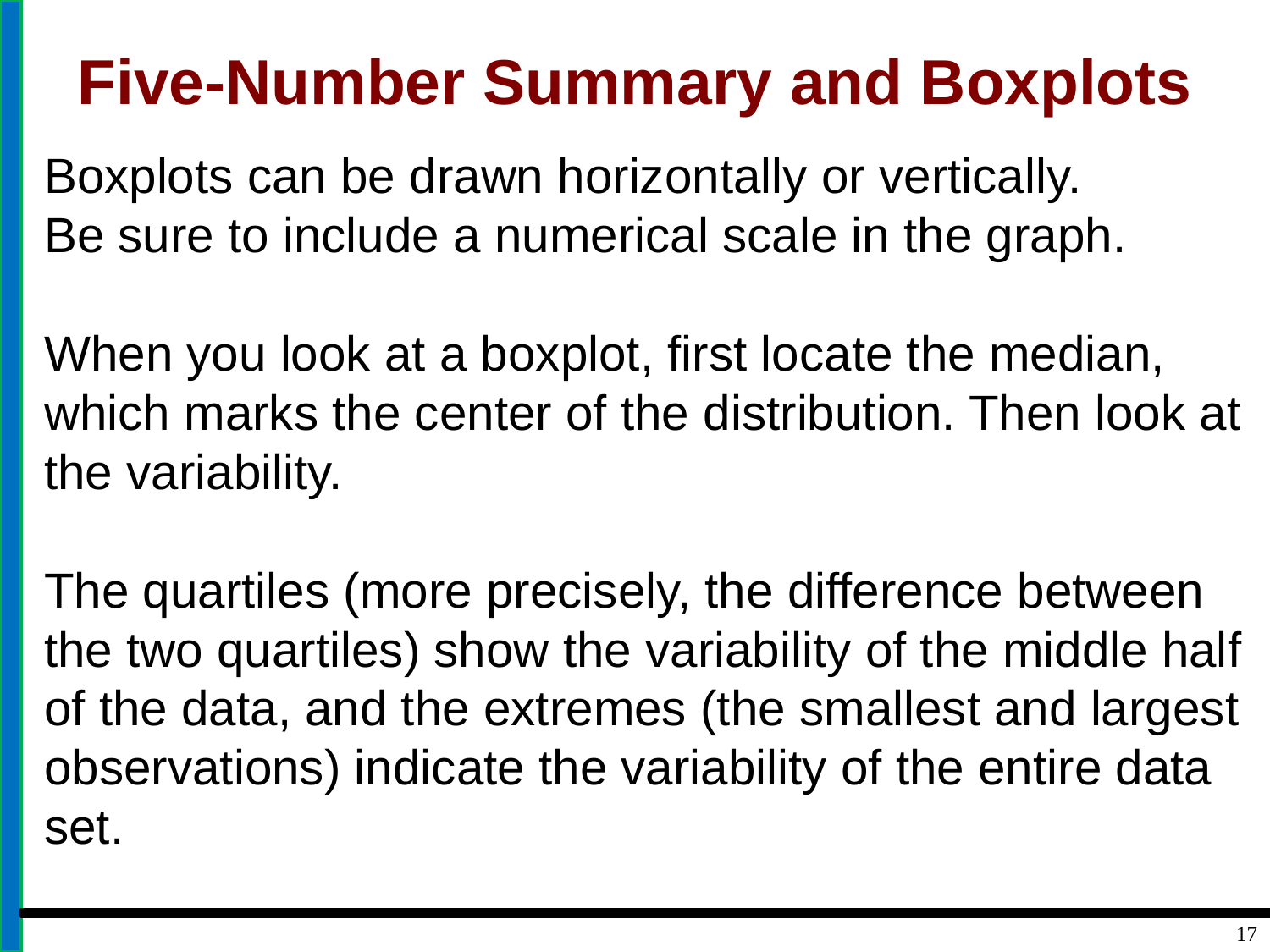

# Five-Number Summary and Boxplots
Boxplots can be drawn horizontally or vertically.
Be sure to include a numerical scale in the graph.

When you look at a boxplot, first locate the median,
which marks the center of the distribution. Then look at
the variability.

The quartiles (more precisely, the difference between
the two quartiles) show the variability of the middle half
of the data, and the extremes (the smallest and largest
observations) indicate the variability of the entire data
set.